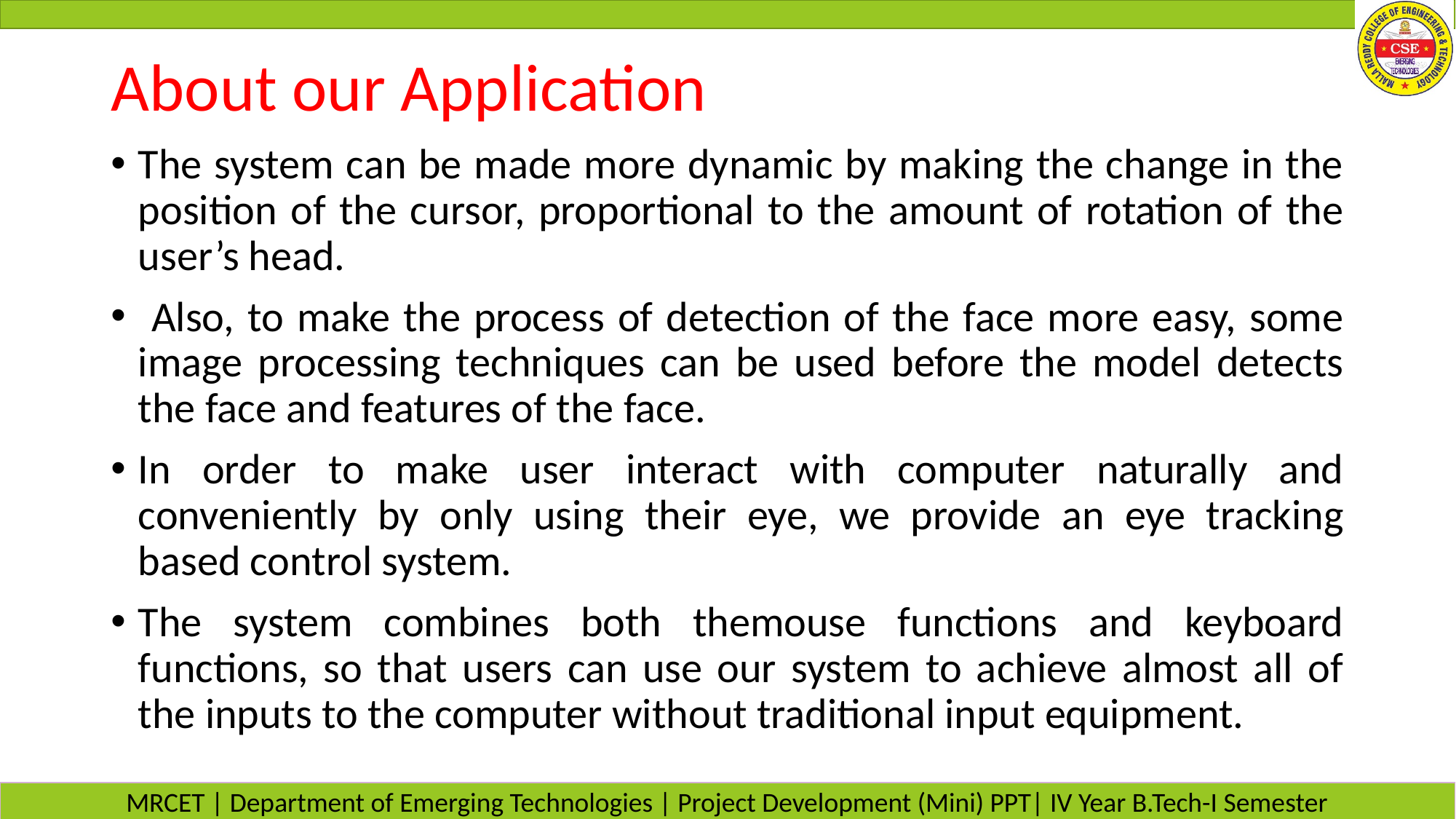

# About our Application
The system can be made more dynamic by making the change in the position of the cursor, proportional to the amount of rotation of the user’s head.
 Also, to make the process of detection of the face more easy, some image processing techniques can be used before the model detects the face and features of the face.
In order to make user interact with computer naturally and conveniently by only using their eye, we provide an eye tracking based control system.
The system combines both themouse functions and keyboard functions, so that users can use our system to achieve almost all of the inputs to the computer without traditional input equipment.